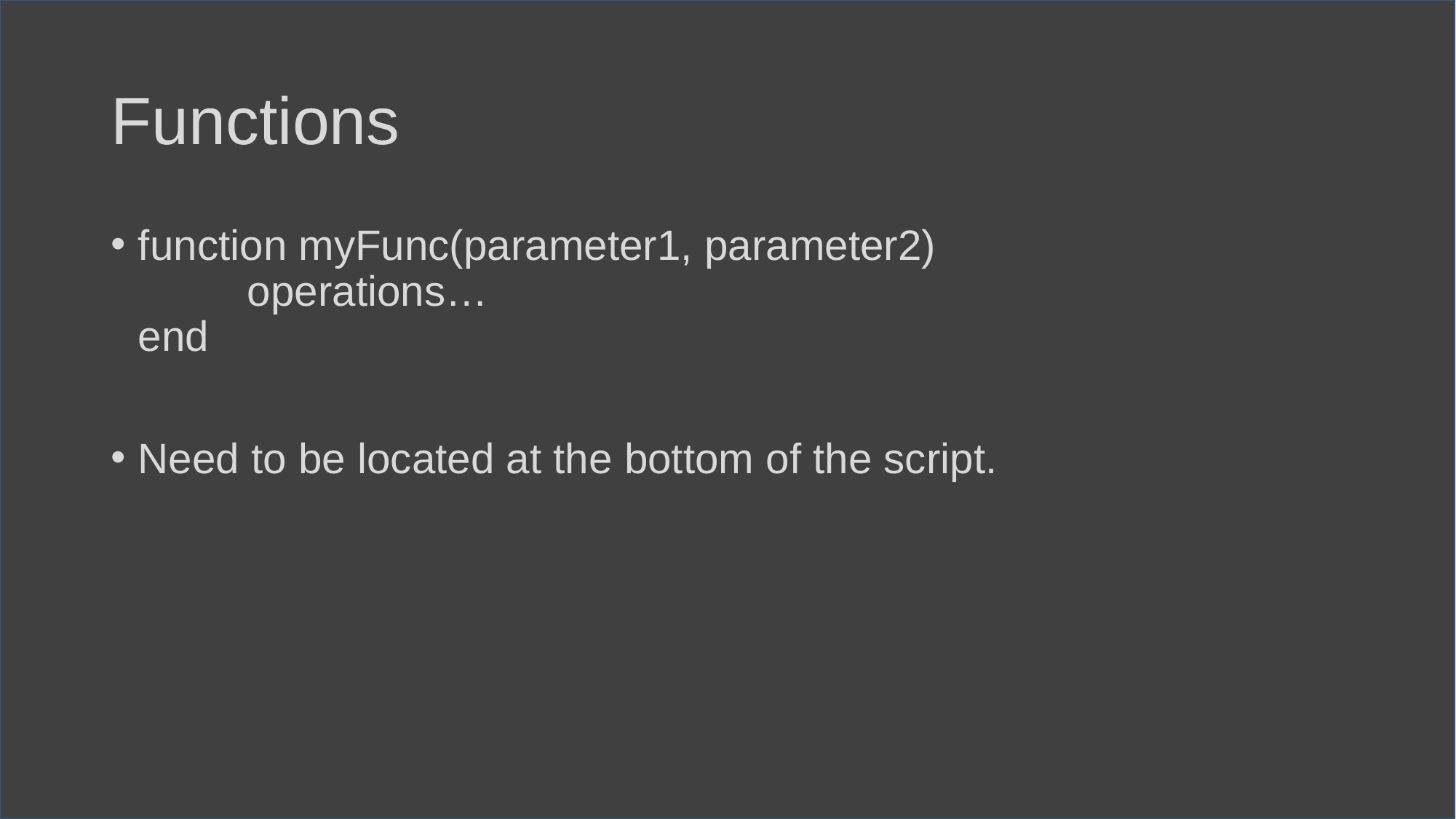

# Functions
function myFunc(parameter1, parameter2)
	operations…
end

Need to be located at the bottom of the script.